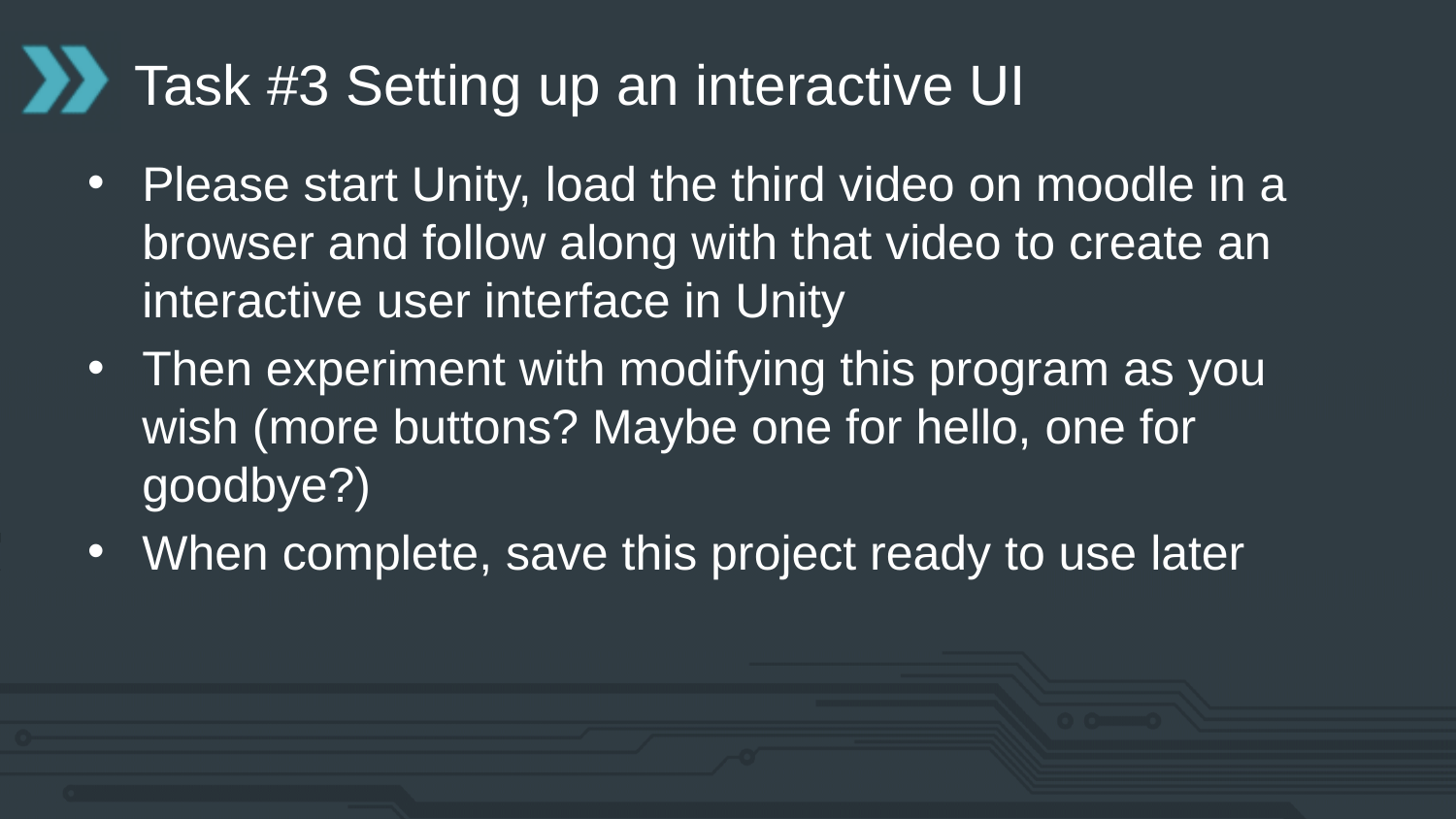

# Task #3 Setting up an interactive UI
Please start Unity, load the third video on moodle in a browser and follow along with that video to create an interactive user interface in Unity
Then experiment with modifying this program as you wish (more buttons? Maybe one for hello, one for goodbye?)
When complete, save this project ready to use later